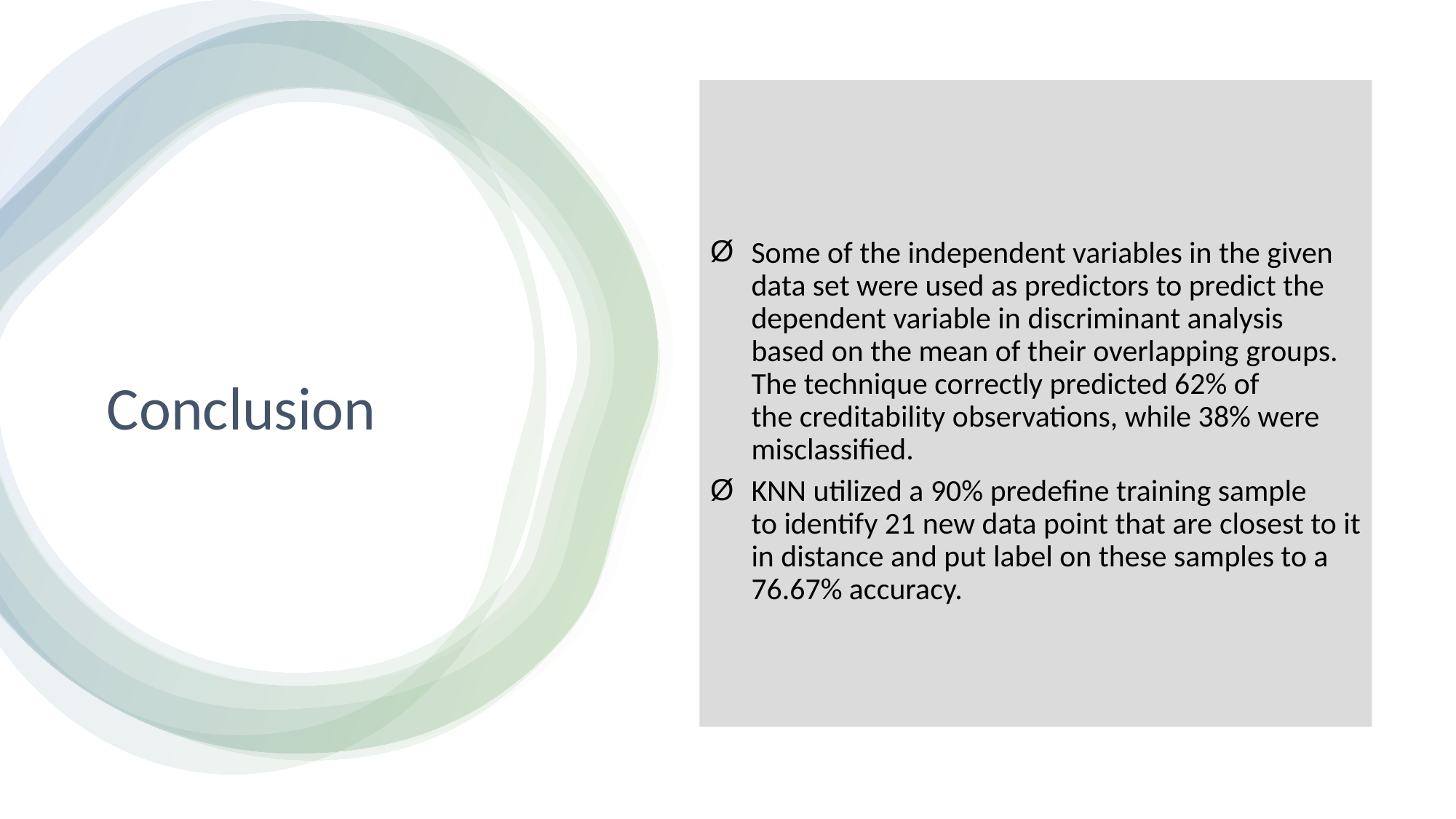

Some of the independent variables in the given data set were used as predictors to predict the dependent variable in discriminant analysis based on the mean of their overlapping groups. The technique correctly predicted 62% of the creditability observations, while 38% were misclassified.
KNN utilized a 90% predefine training sample to identify 21 new data point that are closest to it in distance and put label on these samples to a 76.67% accuracy.
Conclusion